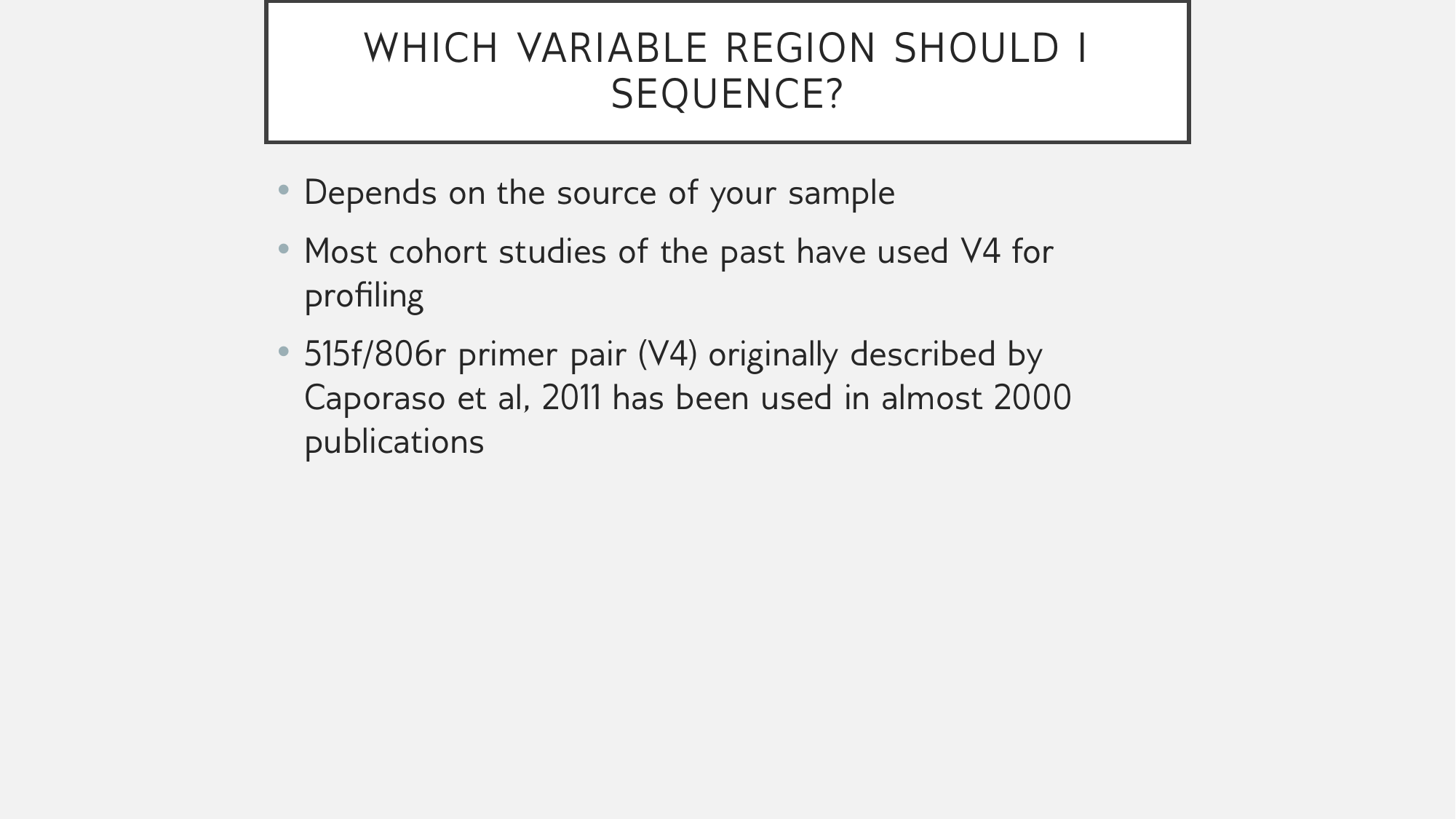

# Which Variable Region should I Sequence?
Depends on the source of your sample
Most cohort studies of the past have used V4 for profiling
515f/806r primer pair (V4) originally described by Caporaso et al, 2011 has been used in almost 2000 publications